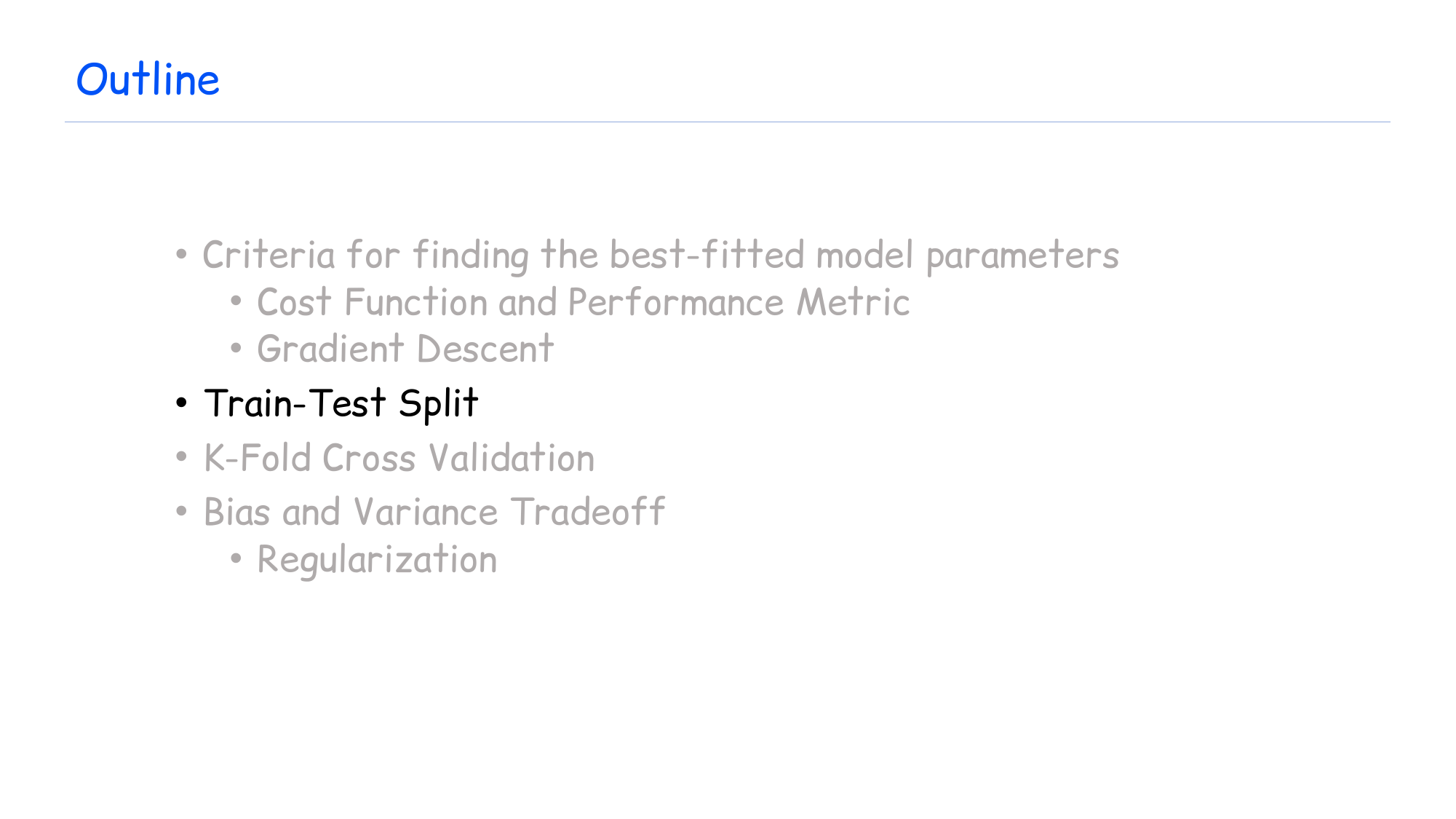

# Outline
Criteria for finding the best-fitted model parameters
Cost Function and Performance Metric
Gradient Descent
Train-Test Split
K-Fold Cross Validation
Bias and Variance Tradeoff
Regularization